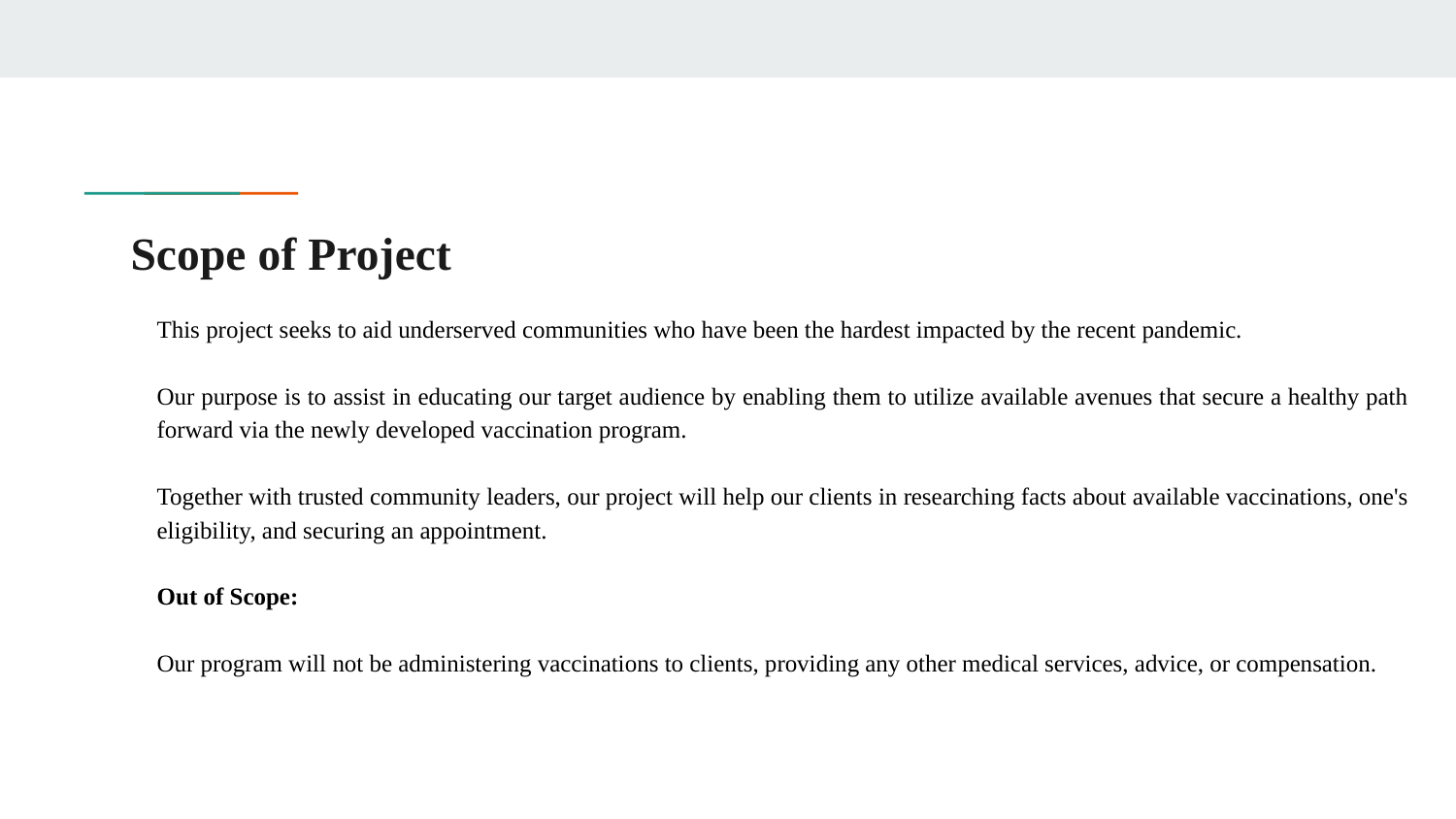

# Scope of Project
This project seeks to aid underserved communities who have been the hardest impacted by the recent pandemic.

Our purpose is to assist in educating our target audience by enabling them to utilize available avenues that secure a healthy path forward via the newly developed vaccination program.

Together with trusted community leaders, our project will help our clients in researching facts about available vaccinations, one's eligibility, and securing an appointment.

Out of Scope:

Our program will not be administering vaccinations to clients, providing any other medical services, advice, or compensation.